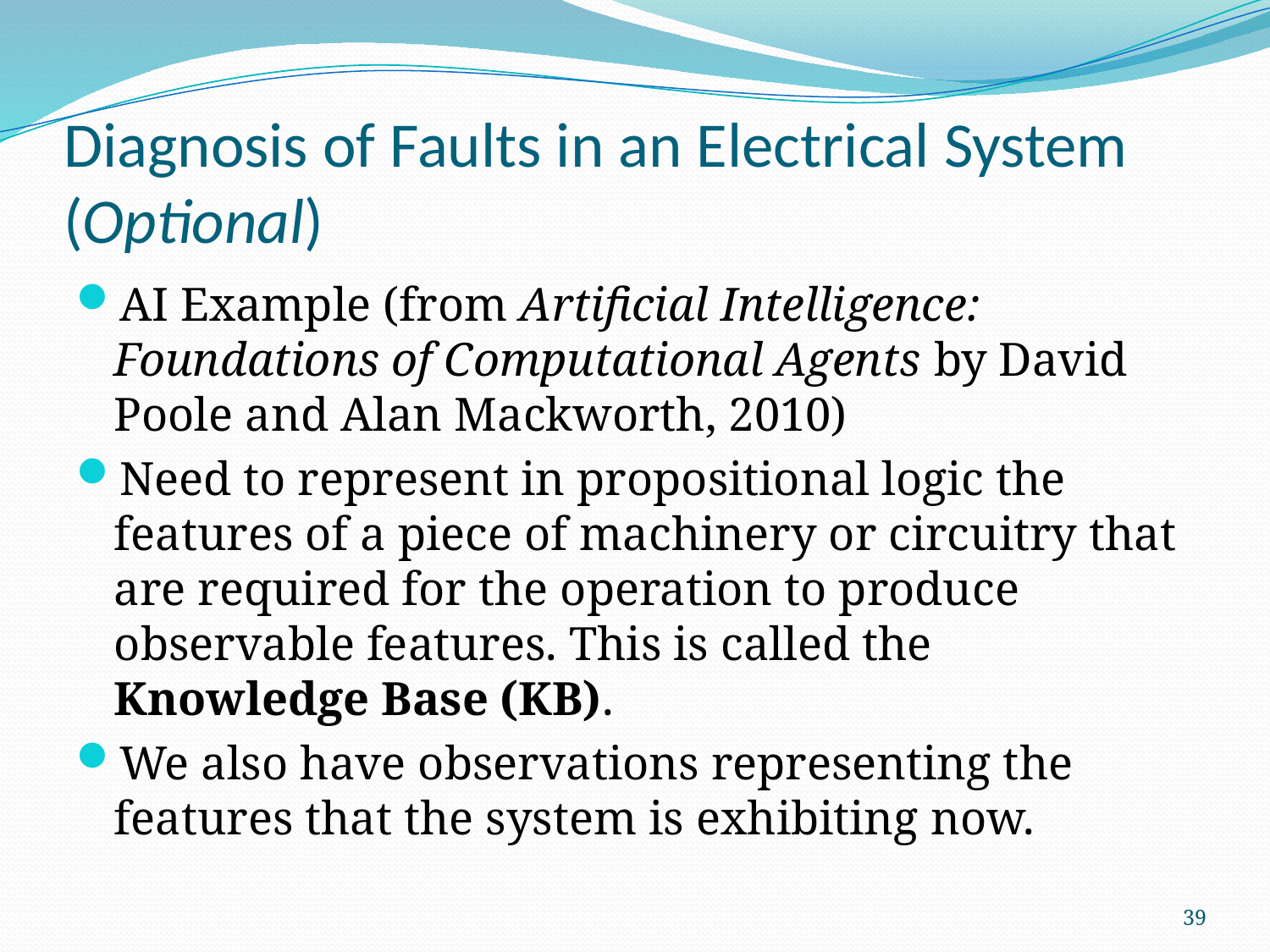

# Diagnosis of Faults in an Electrical System (Optional)
AI Example (from Artificial Intelligence: Foundations of Computational Agents by David Poole and Alan Mackworth, 2010)
Need to represent in propositional logic the features of a piece of machinery or circuitry that are required for the operation to produce observable features. This is called the Knowledge Base (KB).
We also have observations representing the features that the system is exhibiting now.
39